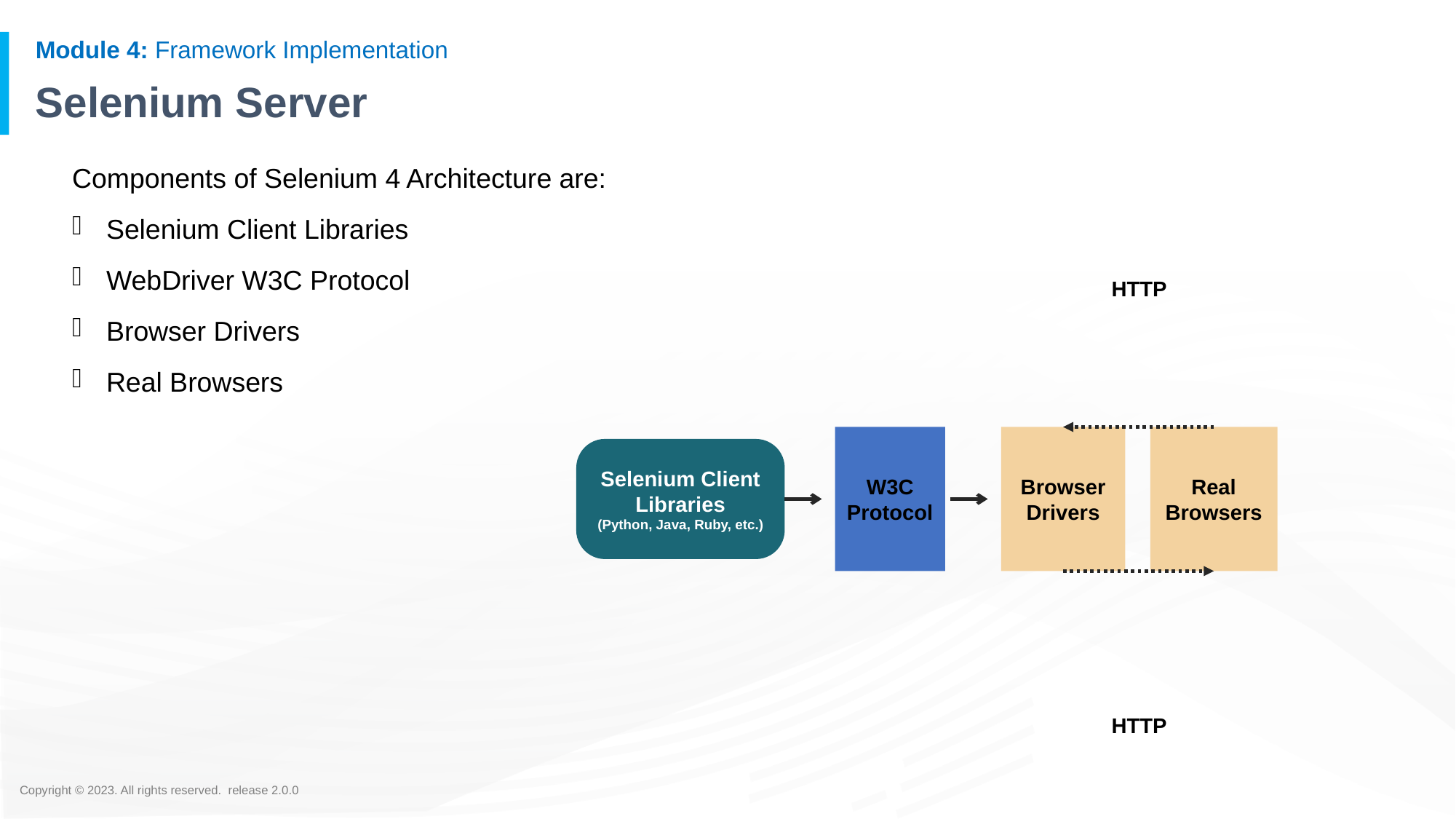

# Selenium Server
Components of Selenium 4 Architecture are:
Selenium Client Libraries
WebDriver W3C Protocol
Browser Drivers
Real Browsers

HTTP
W3C Protocol
Browser Drivers
Real Browsers
Selenium Client Libraries
(Python, Java, Ruby, etc.)
HTTP